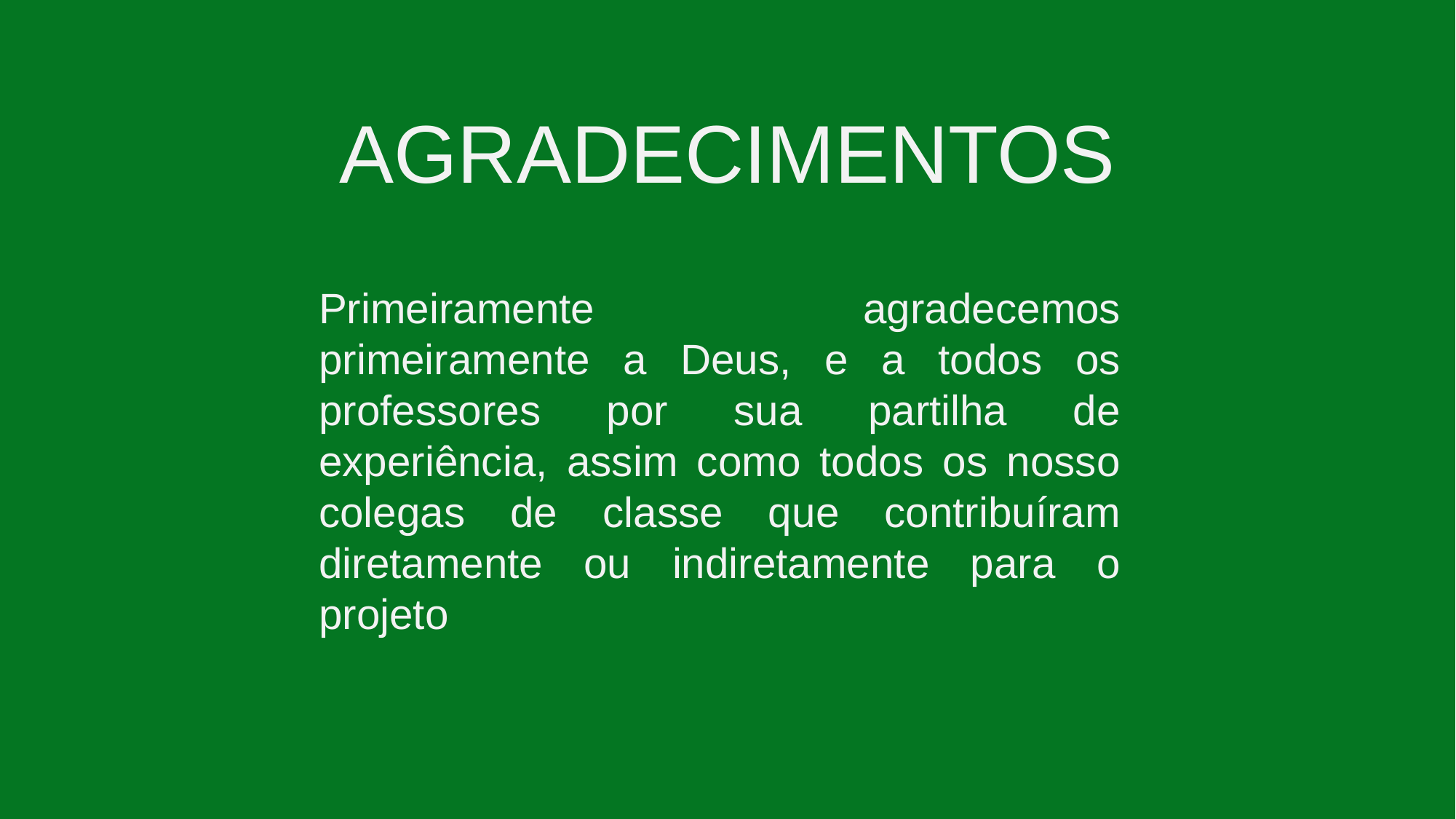

AGRADECIMENTOS
Primeiramente agradecemos primeiramente a Deus, e a todos os professores por sua partilha de experiência, assim como todos os nosso colegas de classe que contribuíram diretamente ou indiretamente para o projeto